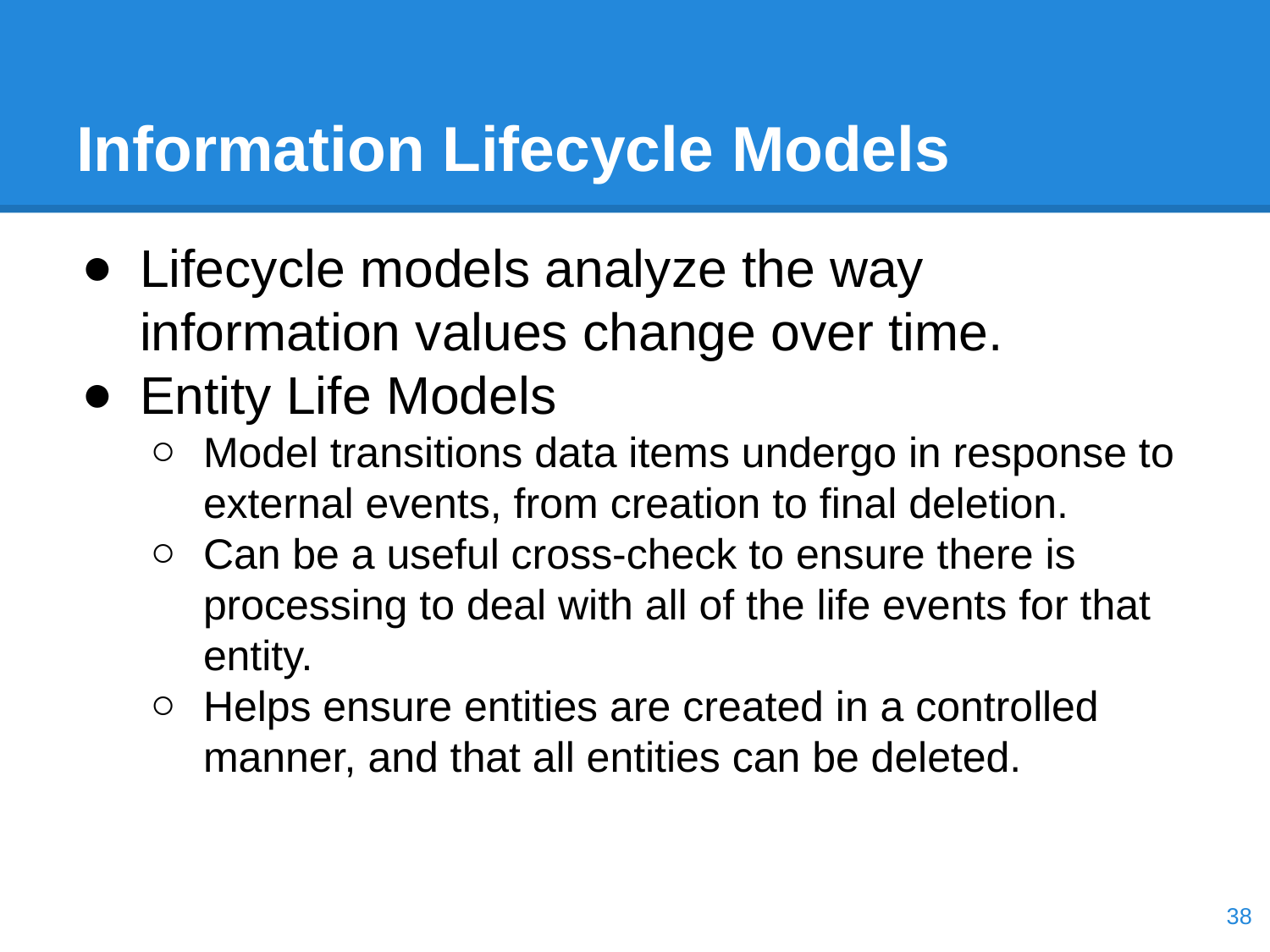

# Information Lifecycle Models
Lifecycle models analyze the way information values change over time.
Entity Life Models
Model transitions data items undergo in response to external events, from creation to final deletion.
Can be a useful cross-check to ensure there is processing to deal with all of the life events for that entity.
Helps ensure entities are created in a controlled manner, and that all entities can be deleted.
38